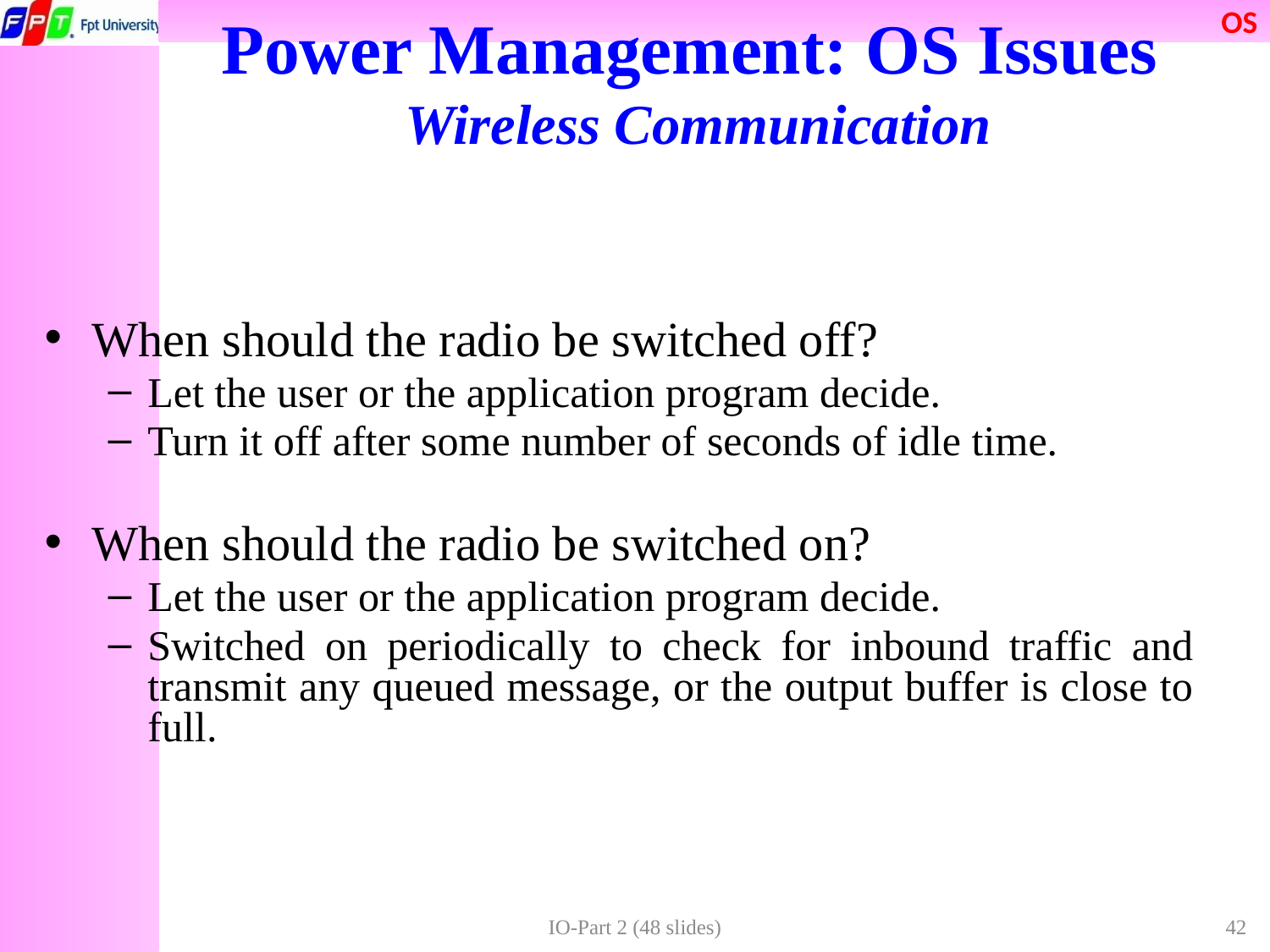

# Power Management: OS Issues Wireless Communication

When should the radio be switched off?
Let the user or the application program decide.
Turn it off after some number of seconds of idle time.

When should the radio be switched on?
Let the user or the application program decide.
Switched on periodically to check for inbound traffic and transmit any queued message, or the output buffer is close to full.
IO-Part 2 (48 slides)
42